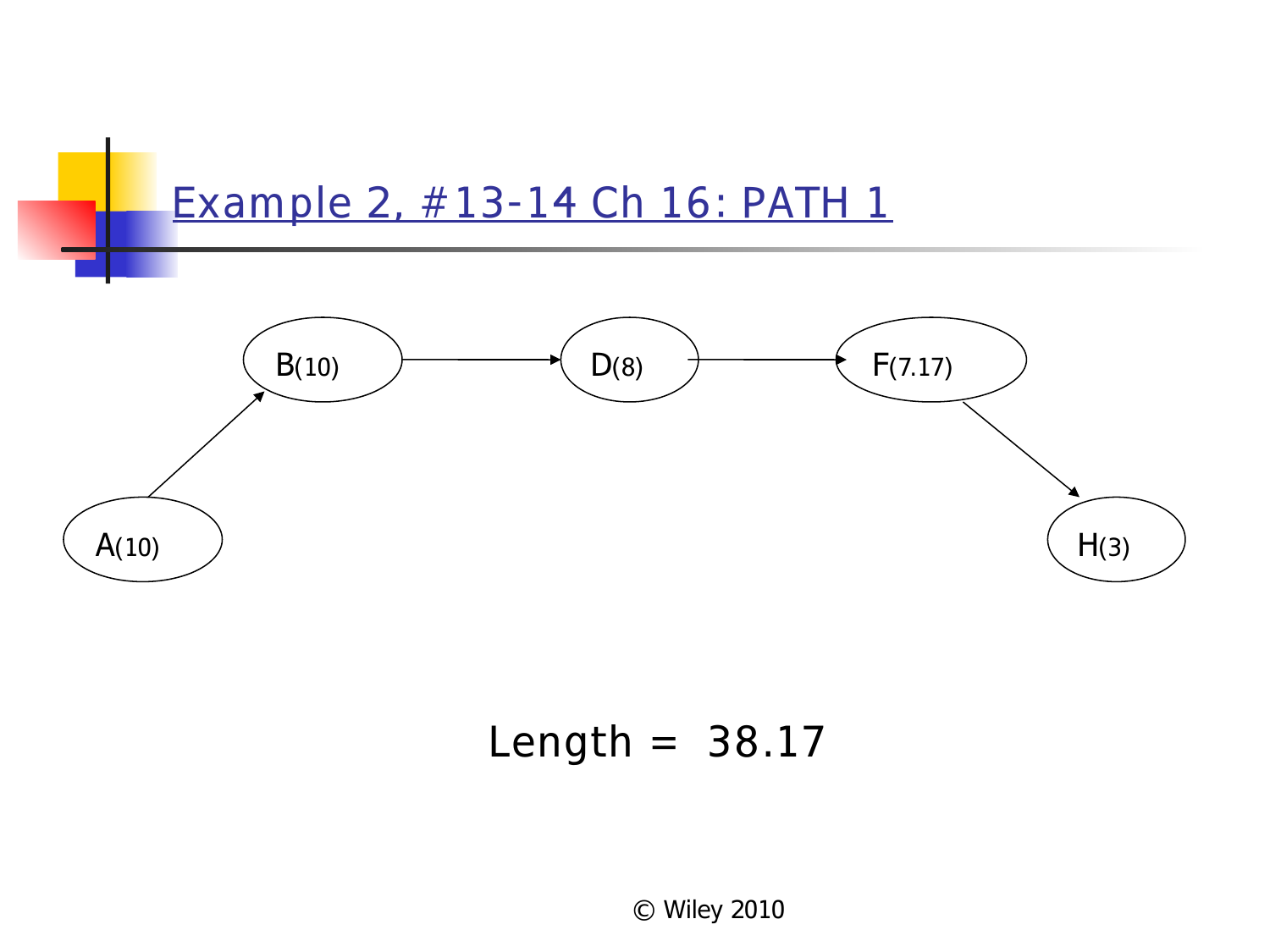

# Example 2, #13-14 Ch 16: PATH 1

B(10)

D(8)

F(7.17)

A(10)

H(3)
Length =  38.17
© Wiley 2010